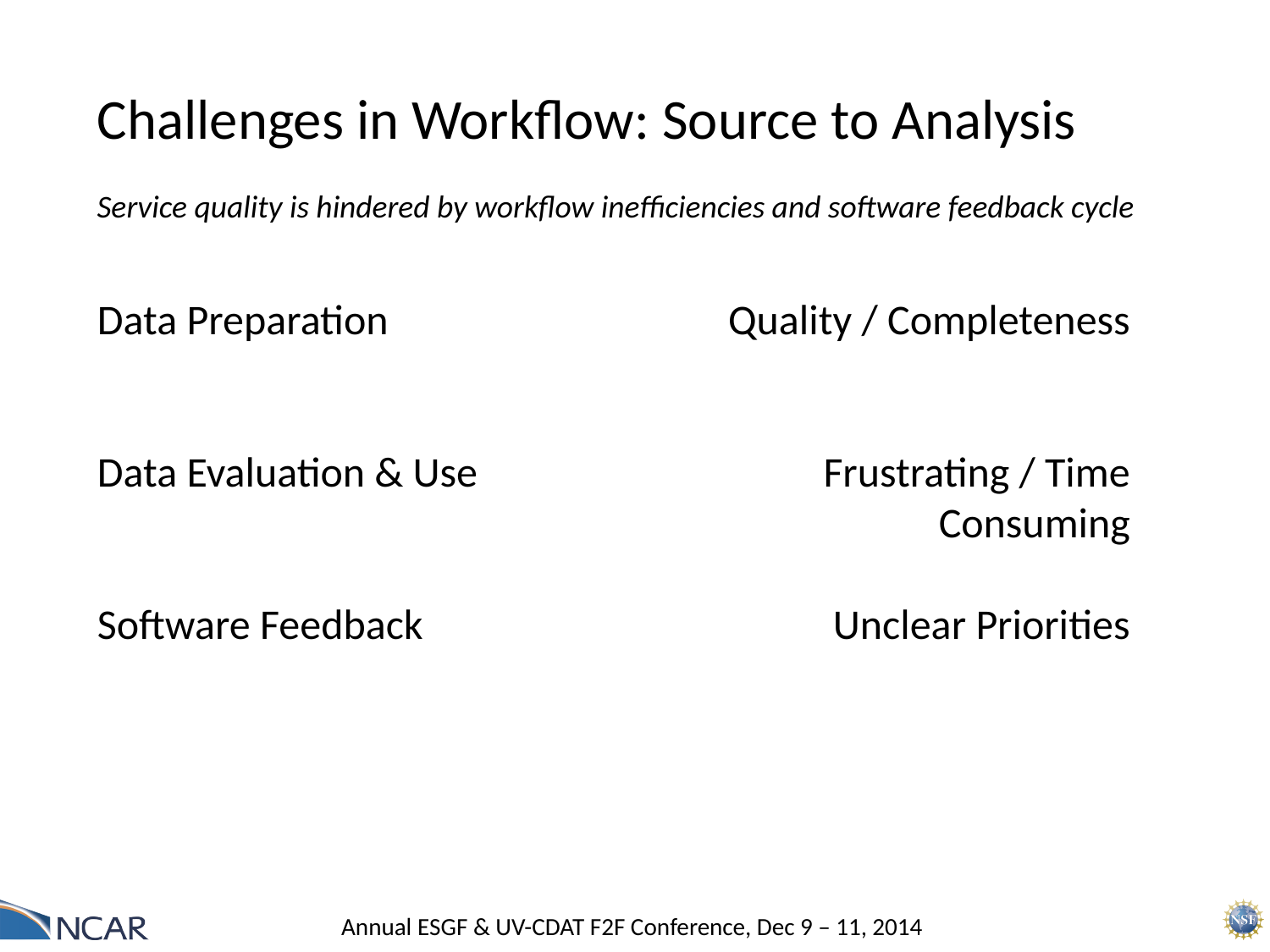

Challenges in Workflow: Source to Analysis
Service quality is hindered by workflow inefficiencies and software feedback cycle
Data Preparation

Data Evaluation & Use

Software Feedback
Quality / Completeness

Frustrating / Time Consuming

Unclear Priorities